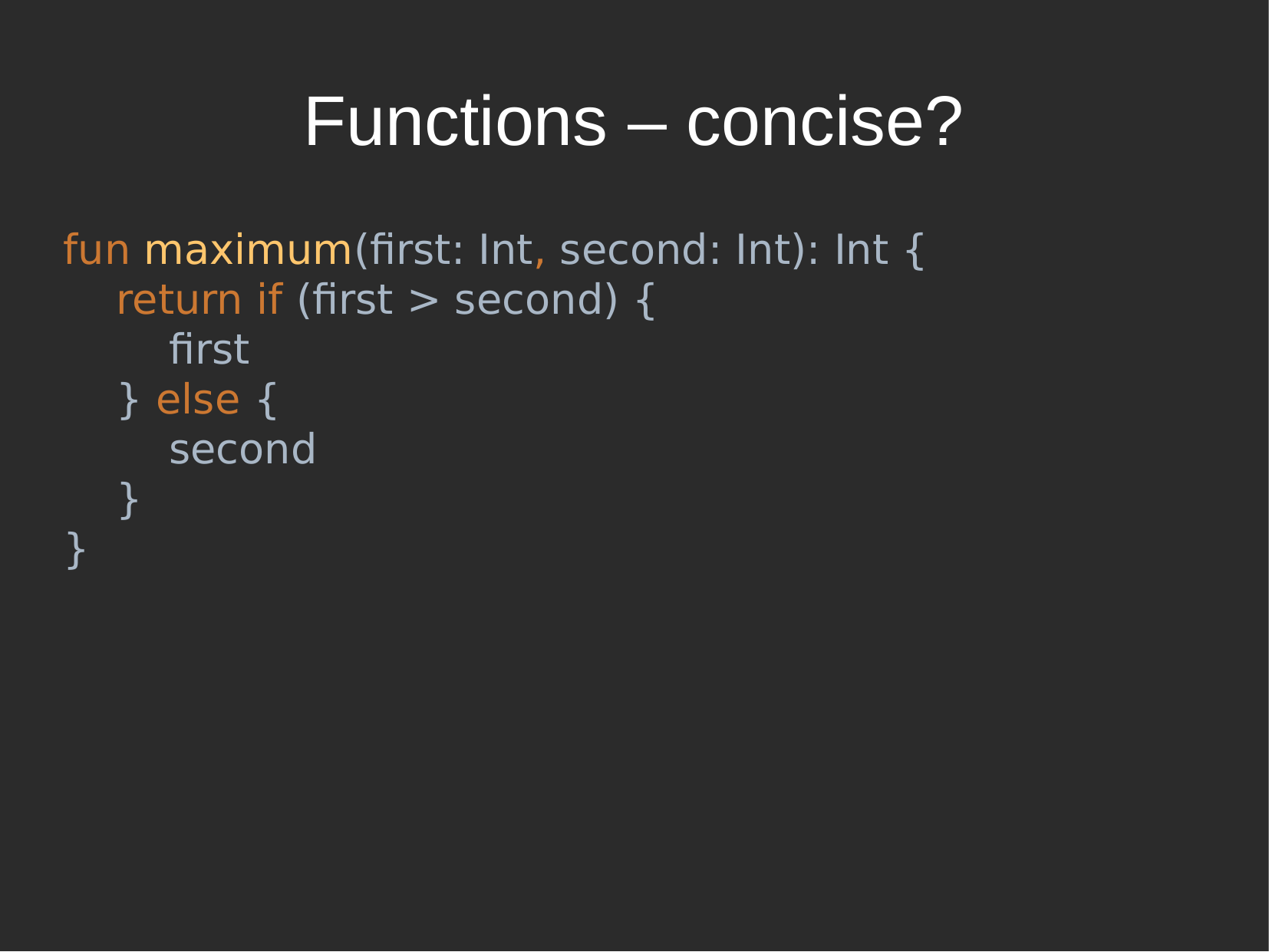

Functions – concise?
fun maximum(first: Int, second: Int): Int {
    return if (first > second) {
        first
    } else {
        second
    }
}